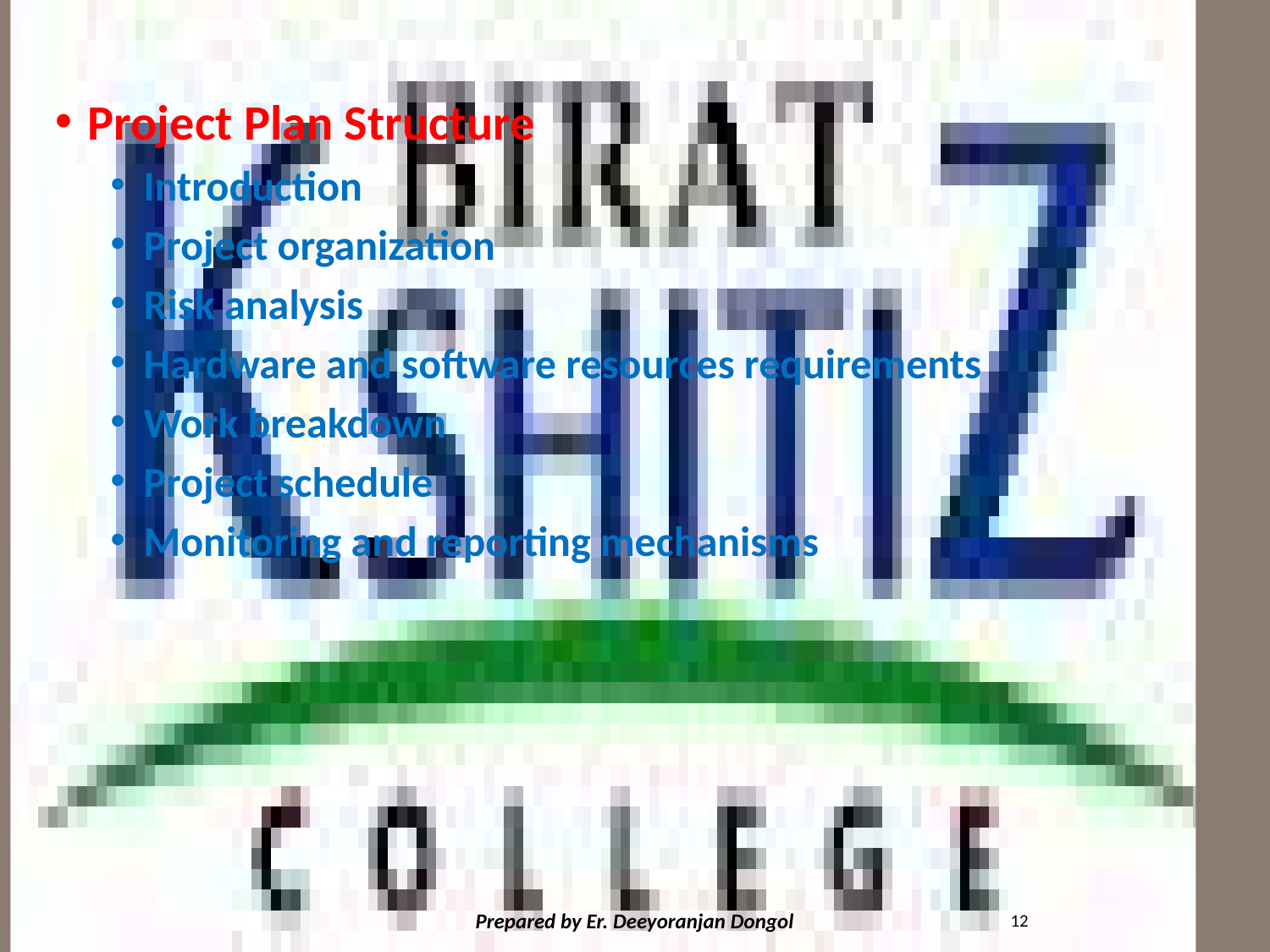

#
Project Plan Structure
Introduction
Project organization
Risk analysis
Hardware and software resources requirements
Work breakdown
Project schedule
Monitoring and reporting mechanisms

12
Prepared by Er. Deeyoranjan Dongol